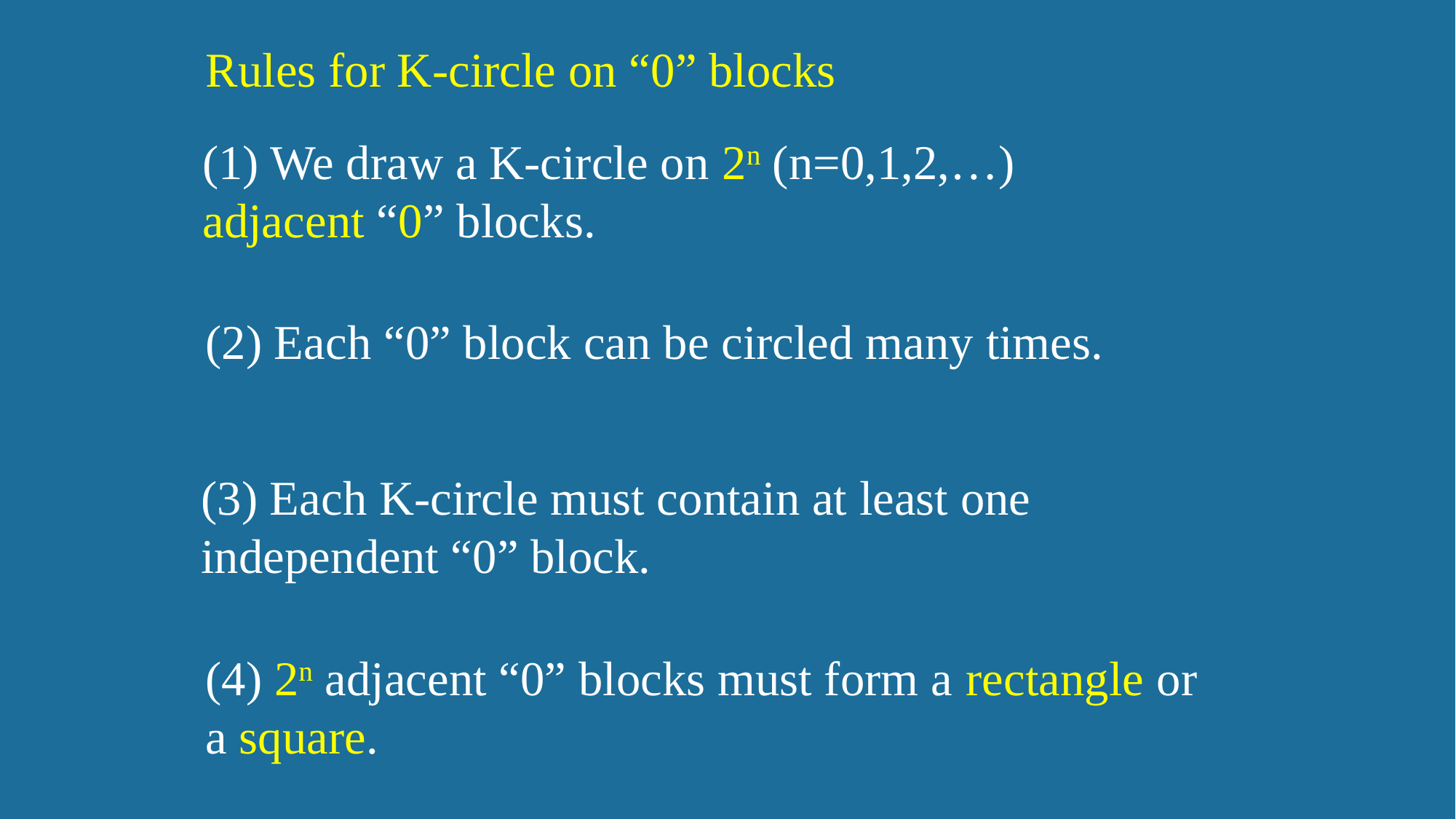

Rules for K-circle on “0” blocks
(1) We draw a K-circle on 2n (n=0,1,2,…) adjacent “0” blocks.
(2) Each “0” block can be circled many times.
(3) Each K-circle must contain at least one independent “0” block.
(4) 2n adjacent “0” blocks must form a rectangle or a square.